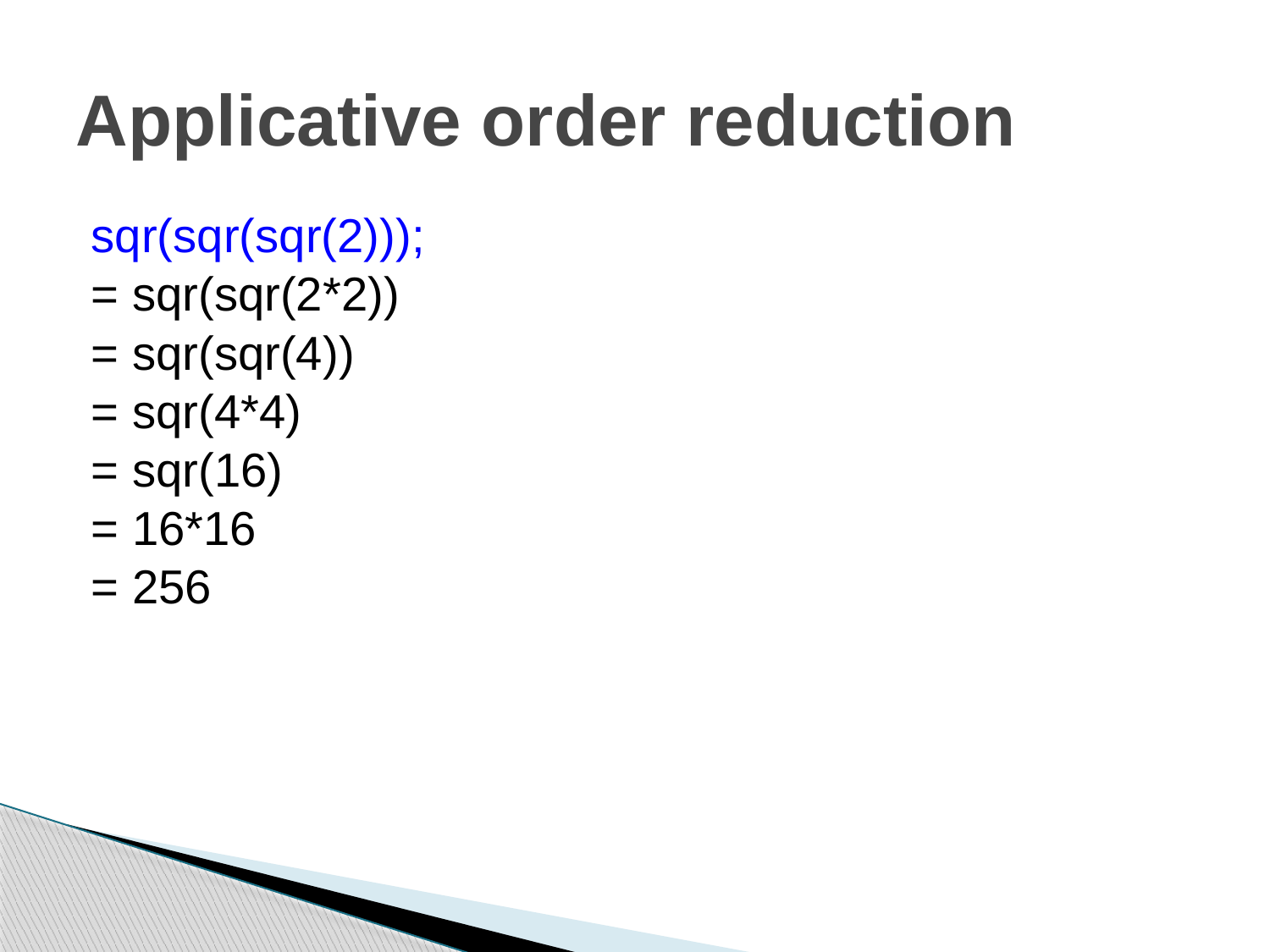

# Applicative order reduction
sqr(sqr(sqr(2)));
= sqr(sqr(2*2))
= sqr(sqr(4))
= sqr(4*4)
= sqr(16)
= 16*16
= 256